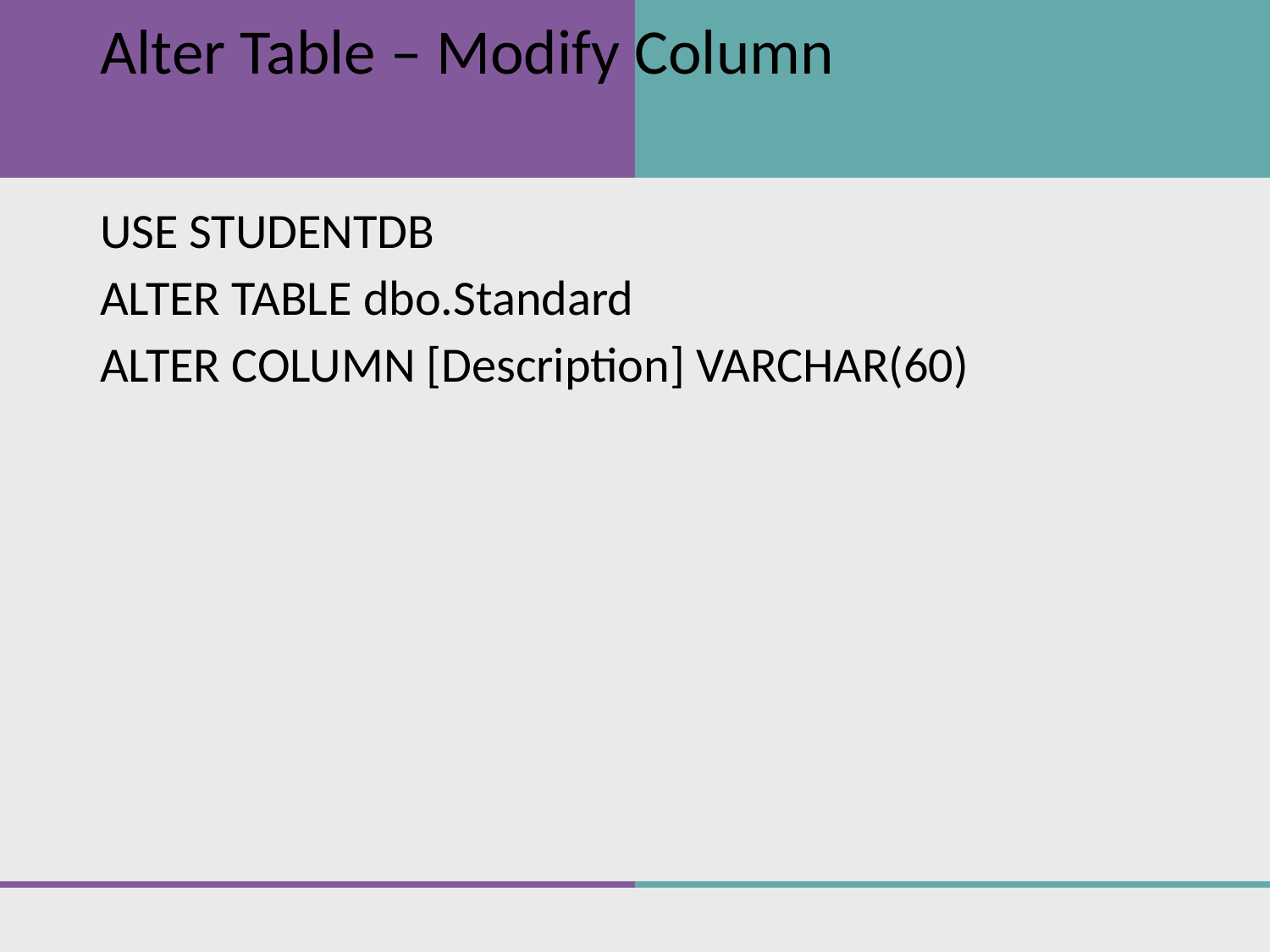

# Alter Table – Modify Column
USE STUDENTDB
ALTER TABLE dbo.Standard
ALTER COLUMN [Description] VARCHAR(60)